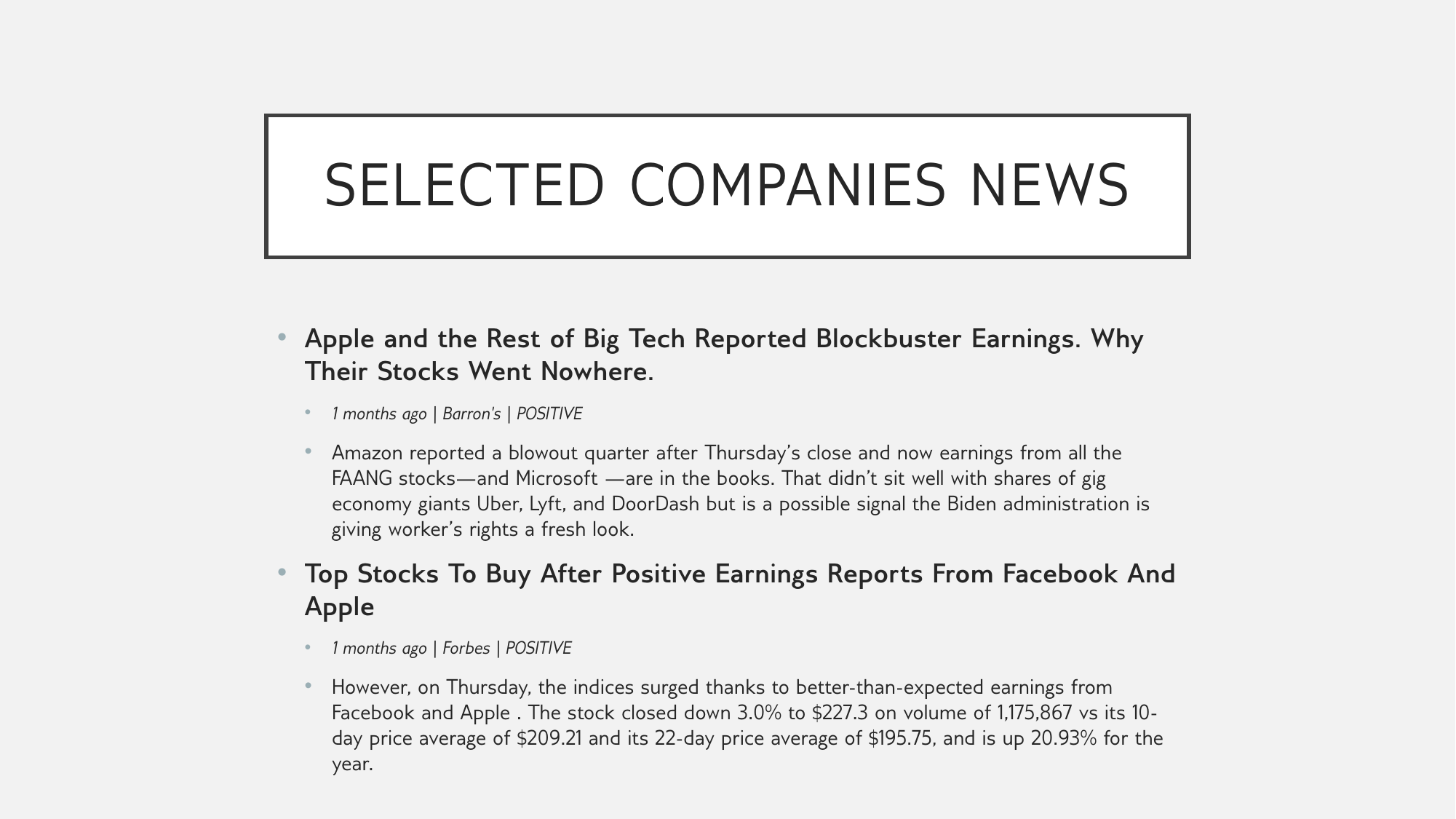

# Selected Companies News
Apple and the Rest of Big Tech Reported Blockbuster Earnings. Why Their Stocks Went Nowhere.
1 months ago | Barron's | POSITIVE
Amazon reported a blowout quarter after Thursday’s close and now earnings from all the FAANG stocks—and Microsoft —are in the books. That didn’t sit well with shares of gig economy giants Uber, Lyft, and DoorDash but is a possible signal the Biden administration is giving worker’s rights a fresh look.
Top Stocks To Buy After Positive Earnings Reports From Facebook And Apple
1 months ago | Forbes | POSITIVE
However, on Thursday, the indices surged thanks to better-than-expected earnings from Facebook and Apple . The stock closed down 3.0% to $227.3 on volume of 1,175,867 vs its 10-day price average of $209.21 and its 22-day price average of $195.75, and is up 20.93% for the year.